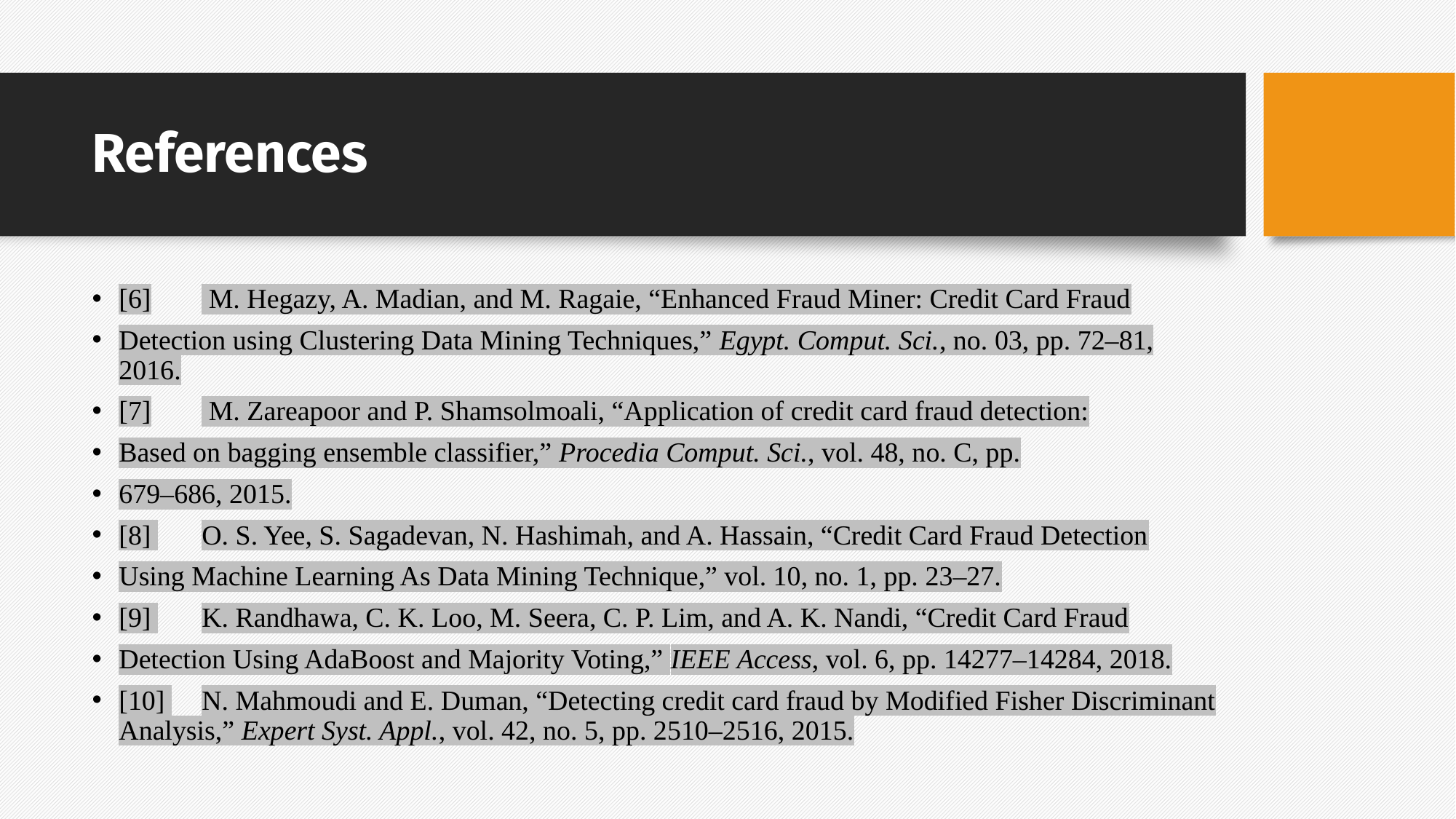

# References
[6]	 M. Hegazy, A. Madian, and M. Ragaie, “Enhanced Fraud Miner: Credit Card Fraud
Detection using Clustering Data Mining Techniques,” Egypt. Comput. Sci., no. 03, pp. 72–81, 2016.
[7]	 M. Zareapoor and P. Shamsolmoali, “Application of credit card fraud detection:
Based on bagging ensemble classifier,” Procedia Comput. Sci., vol. 48, no. C, pp.
679–686, 2015.
[8] 	O. S. Yee, S. Sagadevan, N. Hashimah, and A. Hassain, “Credit Card Fraud Detection
Using Machine Learning As Data Mining Technique,” vol. 10, no. 1, pp. 23–27.
[9] 	K. Randhawa, C. K. Loo, M. Seera, C. P. Lim, and A. K. Nandi, “Credit Card Fraud
Detection Using AdaBoost and Majority Voting,” IEEE Access, vol. 6, pp. 14277–14284, 2018.
[10] 	N. Mahmoudi and E. Duman, “Detecting credit card fraud by Modified Fisher Discriminant Analysis,” Expert Syst. Appl., vol. 42, no. 5, pp. 2510–2516, 2015.